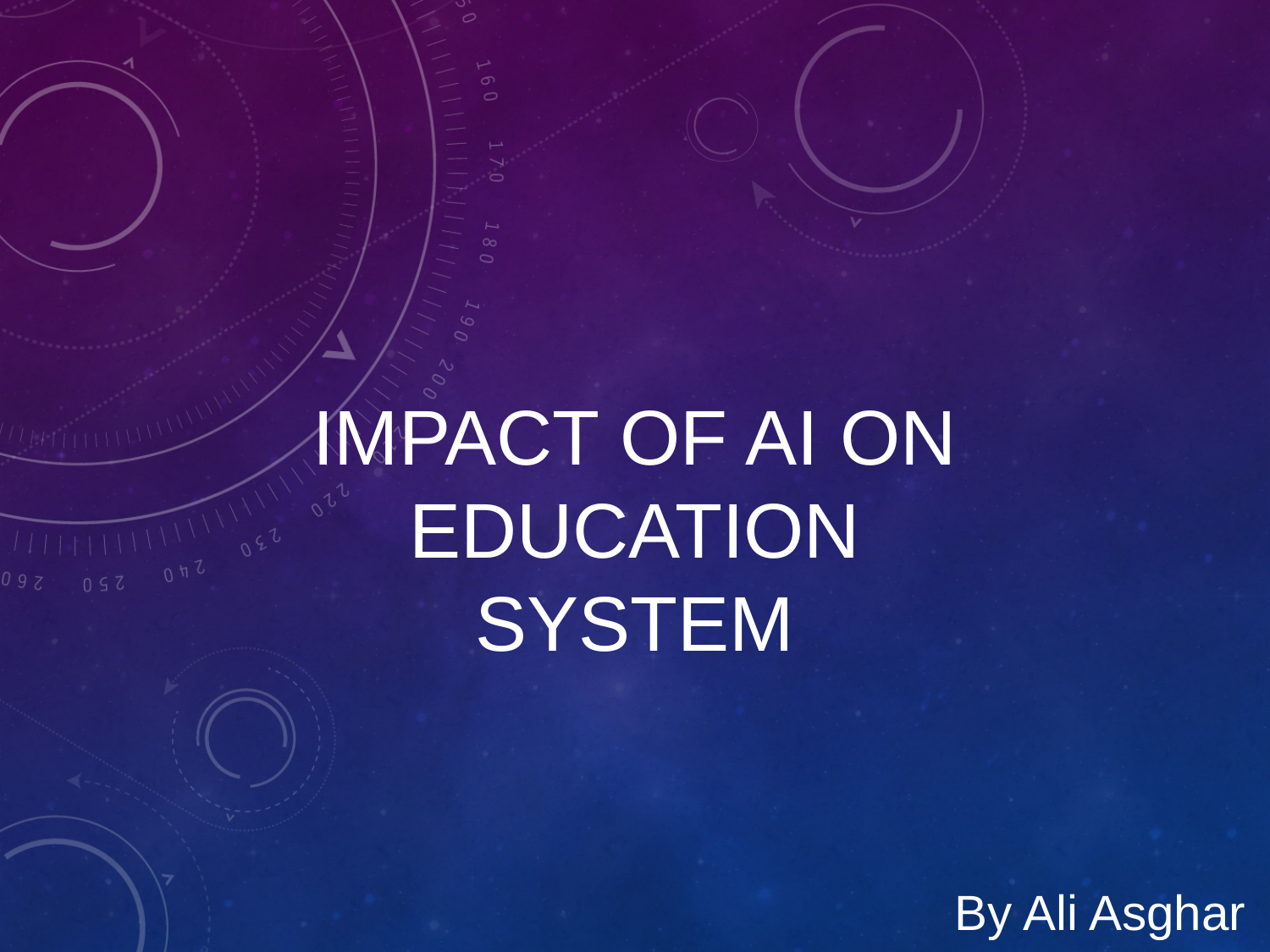

Impact of Ai On Education System
By Ali Asghar